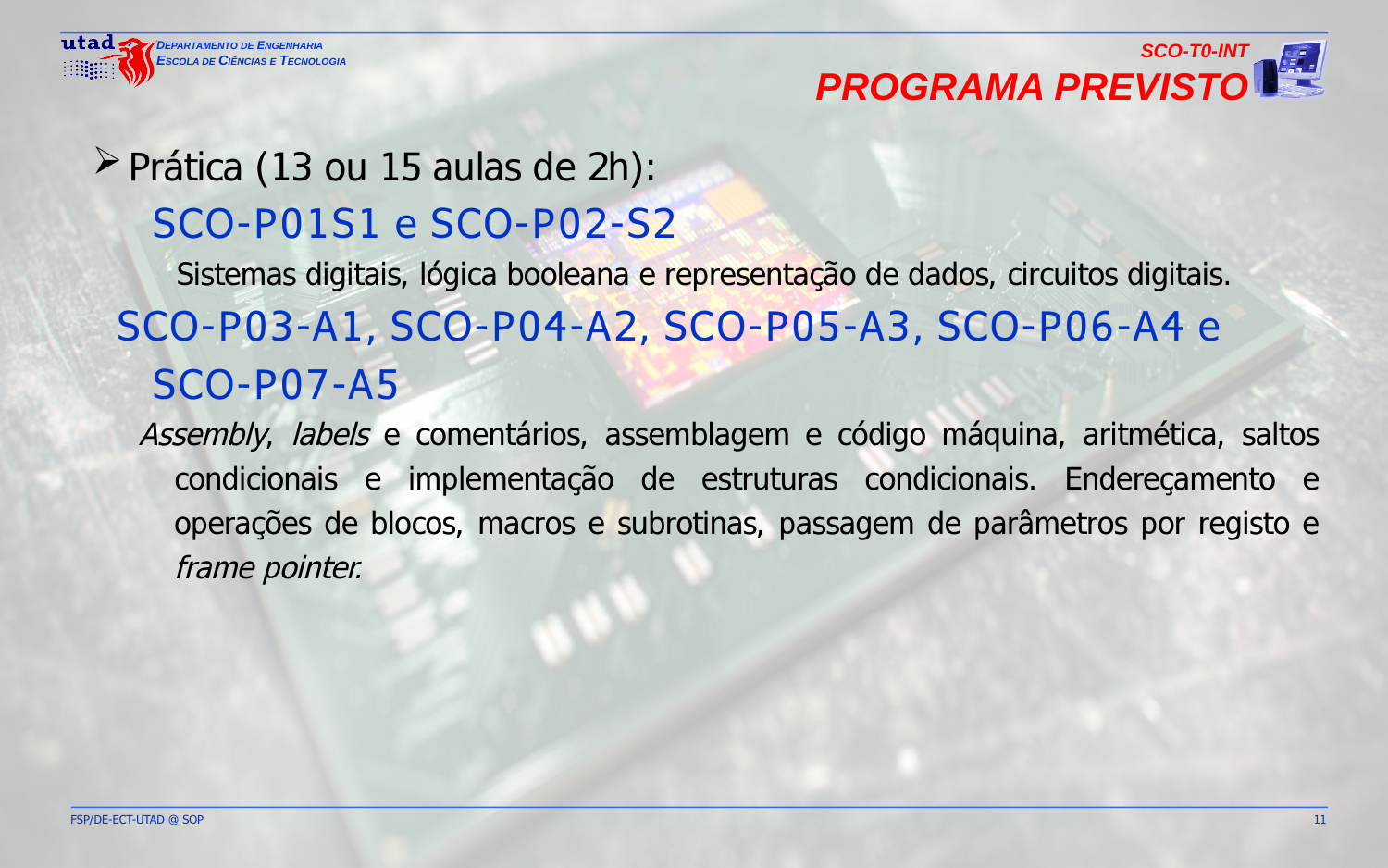

SCO-T0-INT
Programa Previsto
Prática (13 ou 15 aulas de 2h):
SCO-P01S1 e SCO-P02-S2
Sistemas digitais, lógica booleana e representação de dados, circuitos digitais.
SCO-P03-A1, SCO-P04-A2, SCO-P05-A3, SCO-P06-A4 e SCO-P07-A5
Assembly, labels e comentários, assemblagem e código máquina, aritmética, saltos condicionais e implementação de estruturas condicionais. Endereçamento e operações de blocos, macros e subrotinas, passagem de parâmetros por registo e frame pointer.